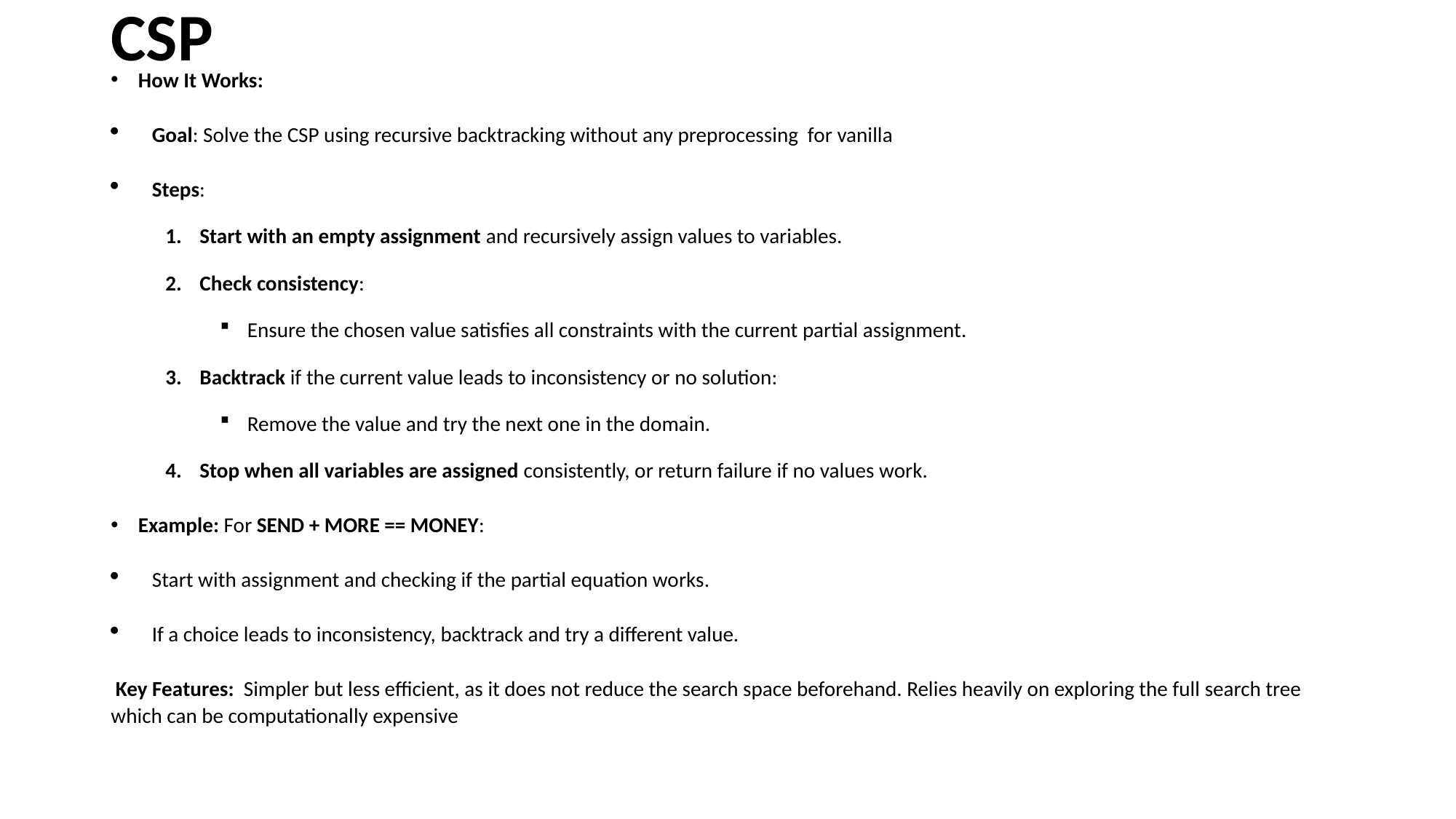

# CSP
How It Works:
Goal: Solve the CSP using recursive backtracking without any preprocessing  for vanilla
Steps:
Start with an empty assignment and recursively assign values to variables.
Check consistency:
Ensure the chosen value satisfies all constraints with the current partial assignment.
Backtrack if the current value leads to inconsistency or no solution:
Remove the value and try the next one in the domain.
Stop when all variables are assigned consistently, or return failure if no values work.
Example: For SEND + MORE == MONEY:
Start with assignment and checking if the partial equation works.
If a choice leads to inconsistency, backtrack and try a different value.
 Key Features:  Simpler but less efficient, as it does not reduce the search space beforehand. Relies heavily on exploring the full search tree   which can be computationally expensive